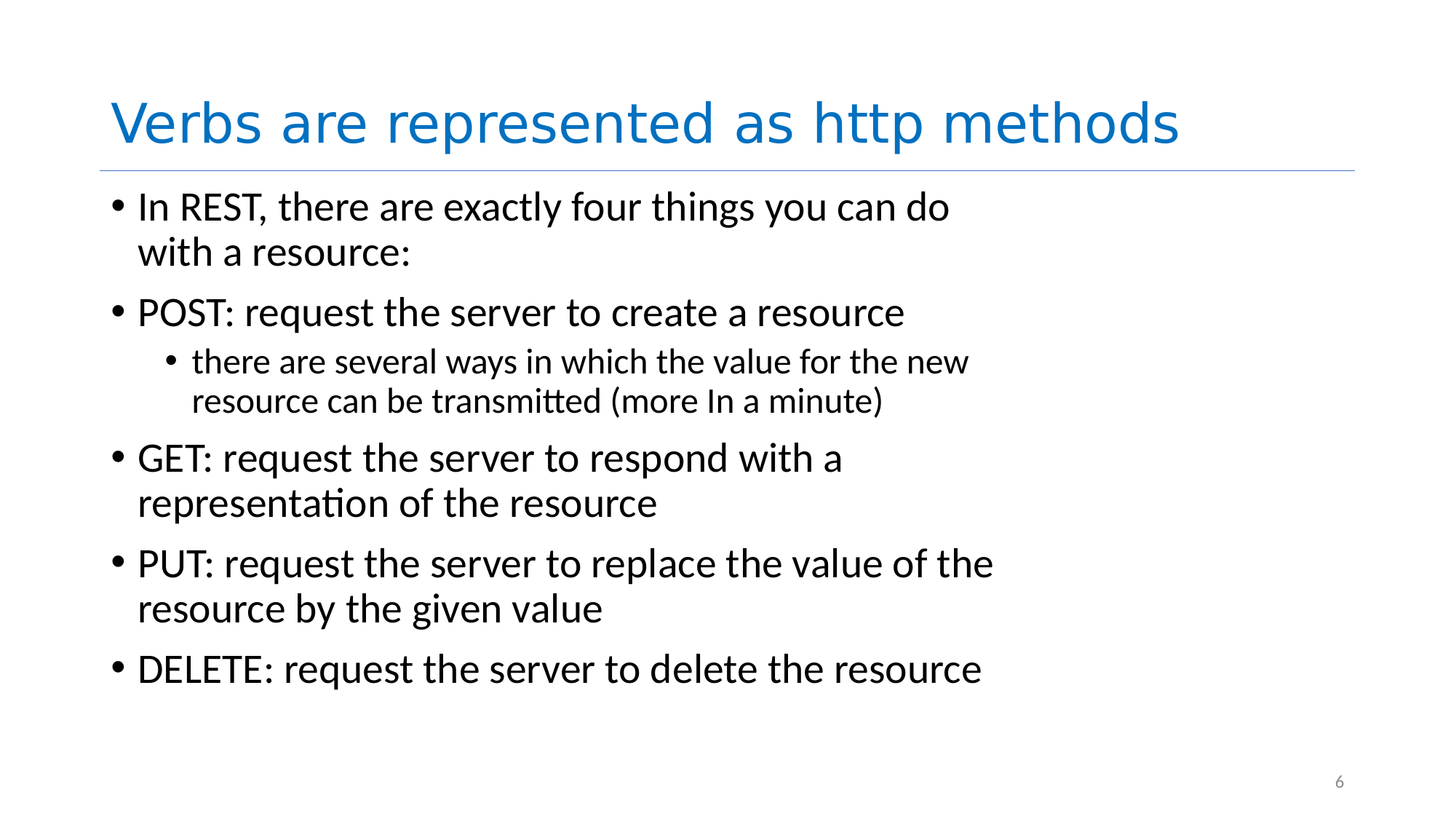

# Verbs are represented as http methods
In REST, there are exactly four things you can do with a resource:
POST: request the server to create a resource
there are several ways in which the value for the new resource can be transmitted (more In a minute)
GET: request the server to respond with a representation of the resource
PUT: request the server to replace the value of the resource by the given value
DELETE: request the server to delete the resource

6